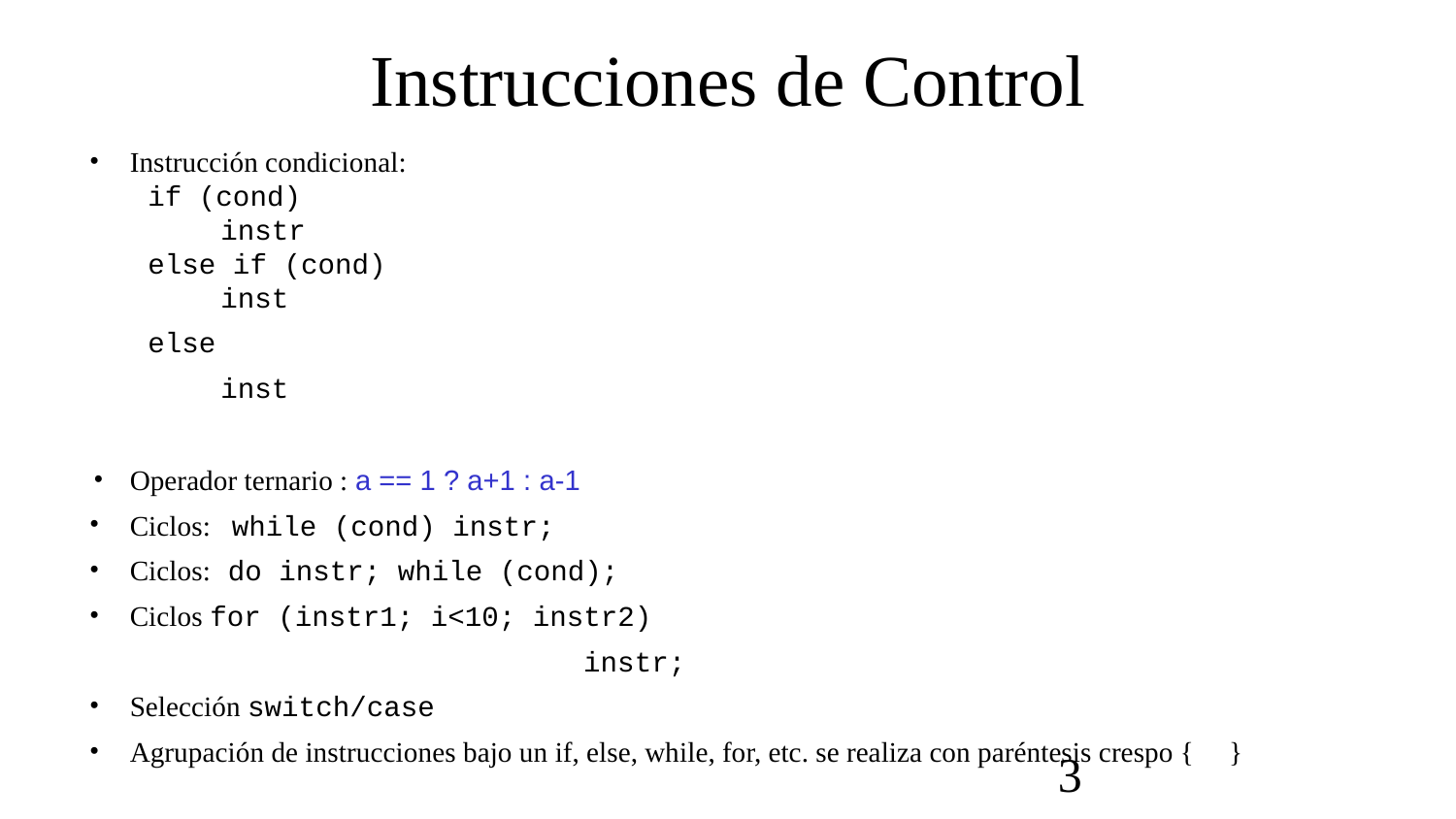

# Instrucciones de Control
Instrucción condicional:
if (cond)
instr
else if (cond)
inst
else
inst

Operador ternario : a == 1 ? a+1 : a-1
Ciclos:   while (cond) instr;
Ciclos: do instr; while (cond);
Ciclos for (instr1; i<10; instr2)
				 instr;
Selección switch/case
Agrupación de instrucciones bajo un if, else, while, for, etc. se realiza con paréntesis crespo {     }
3